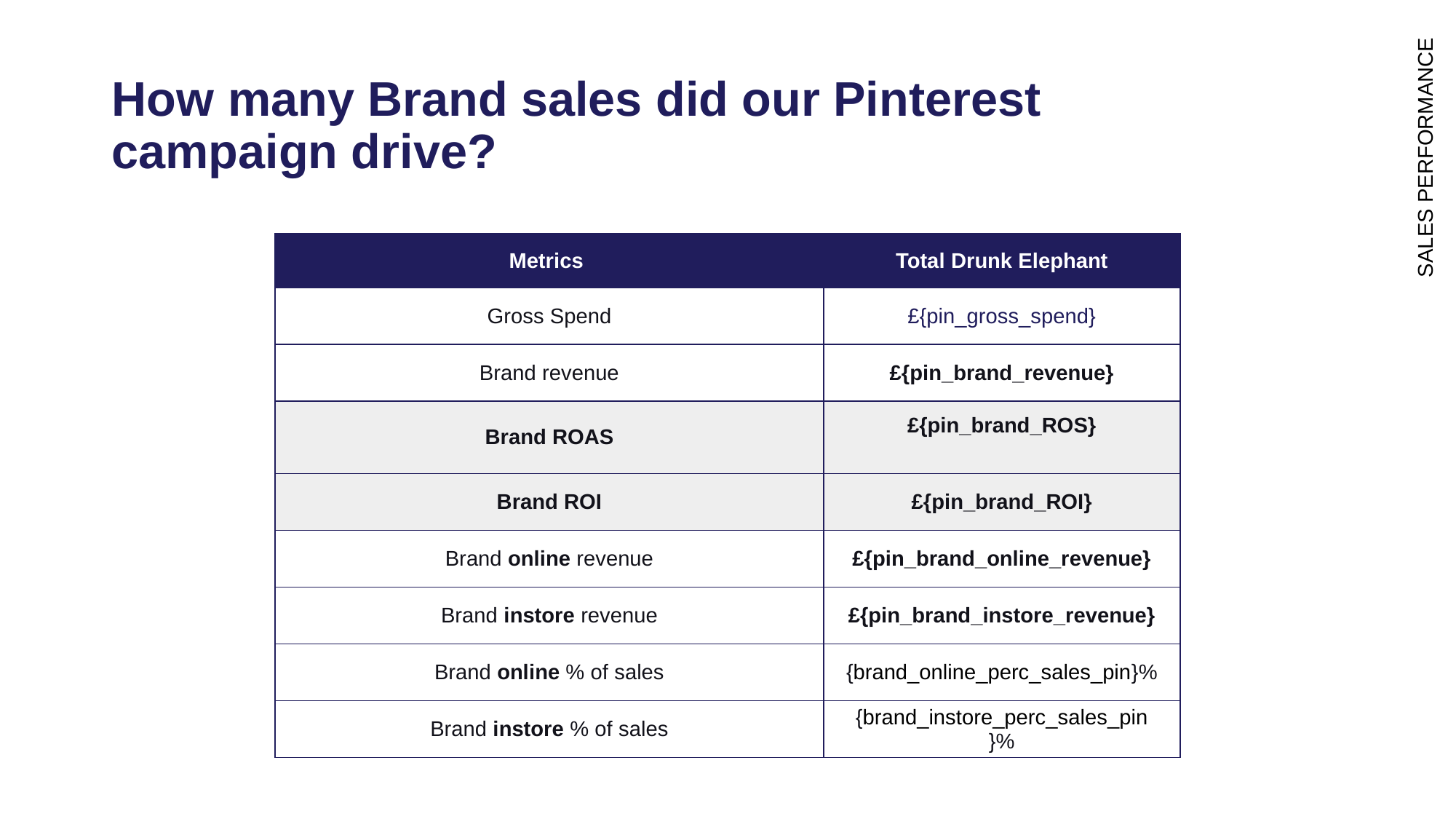

28
# How many Brand sales did our Pinterest campaign drive?
| Metrics | Total Drunk Elephant |
| --- | --- |
| Gross Spend | £{pin\_gross\_spend} |
| Brand revenue | £{pin\_brand\_revenue} |
| Brand ROAS | £{pin\_brand\_ROS} |
| Brand ROI | £{pin\_brand\_ROI} |
| Brand online revenue | £{pin\_brand\_online\_revenue} |
| Brand instore revenue | £{pin\_brand\_instore\_revenue} |
| Brand online % of sales | {brand\_online\_perc\_sales\_pin}% |
| Brand instore % of sales | {brand\_instore\_perc\_sales\_pin }% |
SALES PERFORMANCE